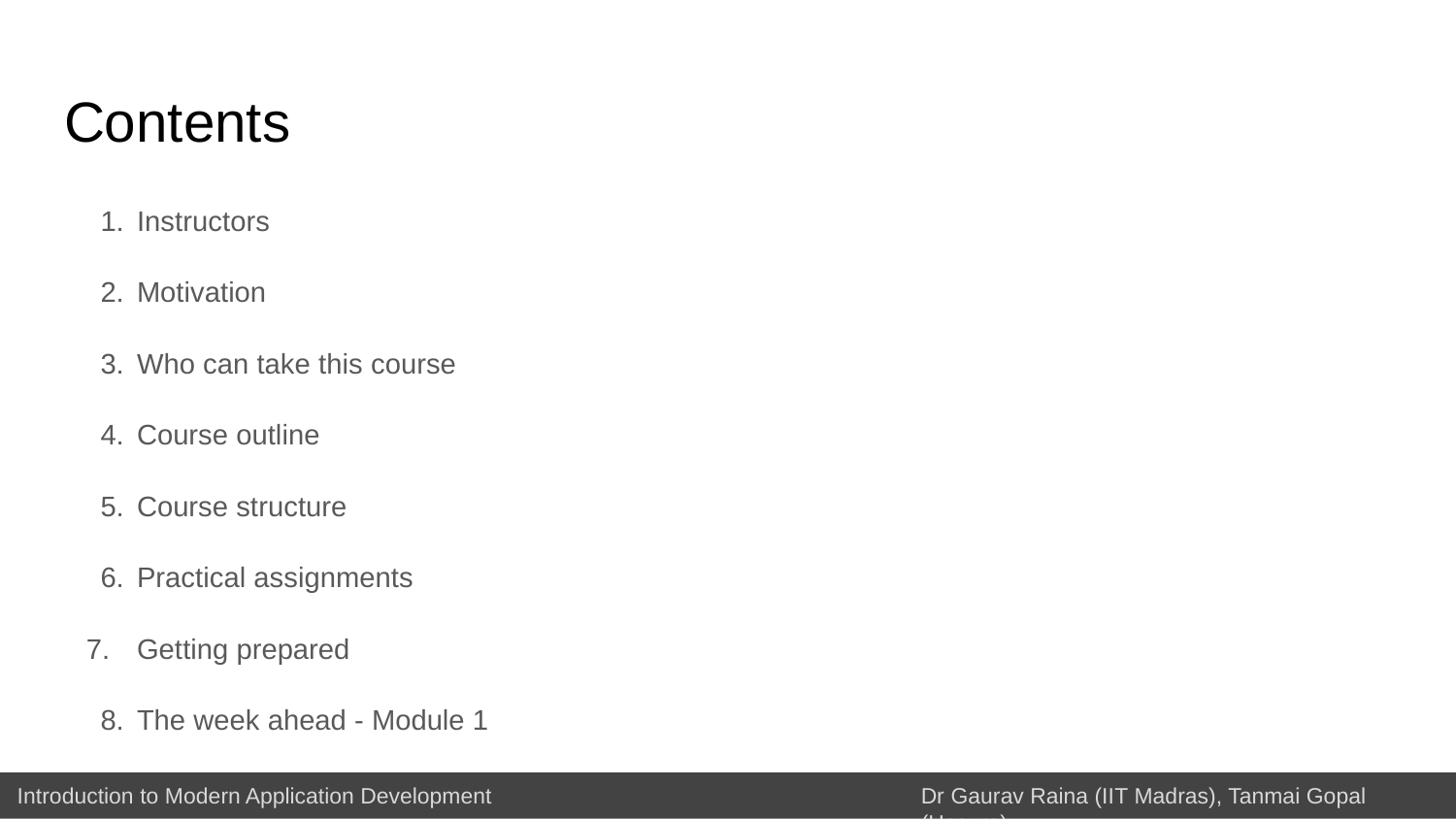

# Contents
Instructors
Motivation
Who can take this course
Course outline
Course structure
Practical assignments
Getting prepared
The week ahead - Module 1